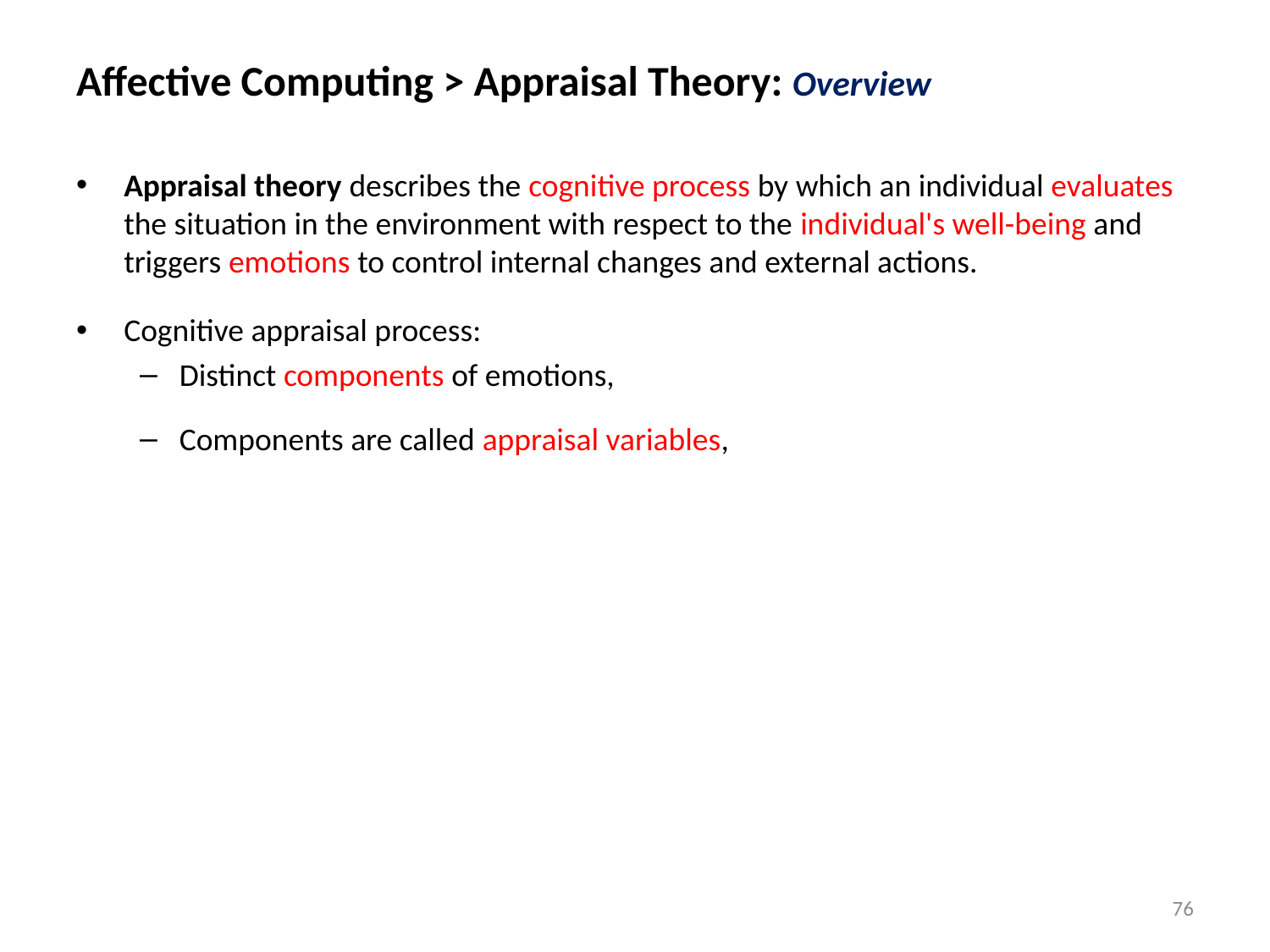

Affective Computing > Appraisal Theory: Overview
Appraisal theory describes the cognitive process by which an individual evaluates the situation in the environment with respect to the individual's well-being and triggers emotions to control internal changes and external actions.

Cognitive appraisal process:
Distinct components of emotions,

Components are called appraisal variables,
76